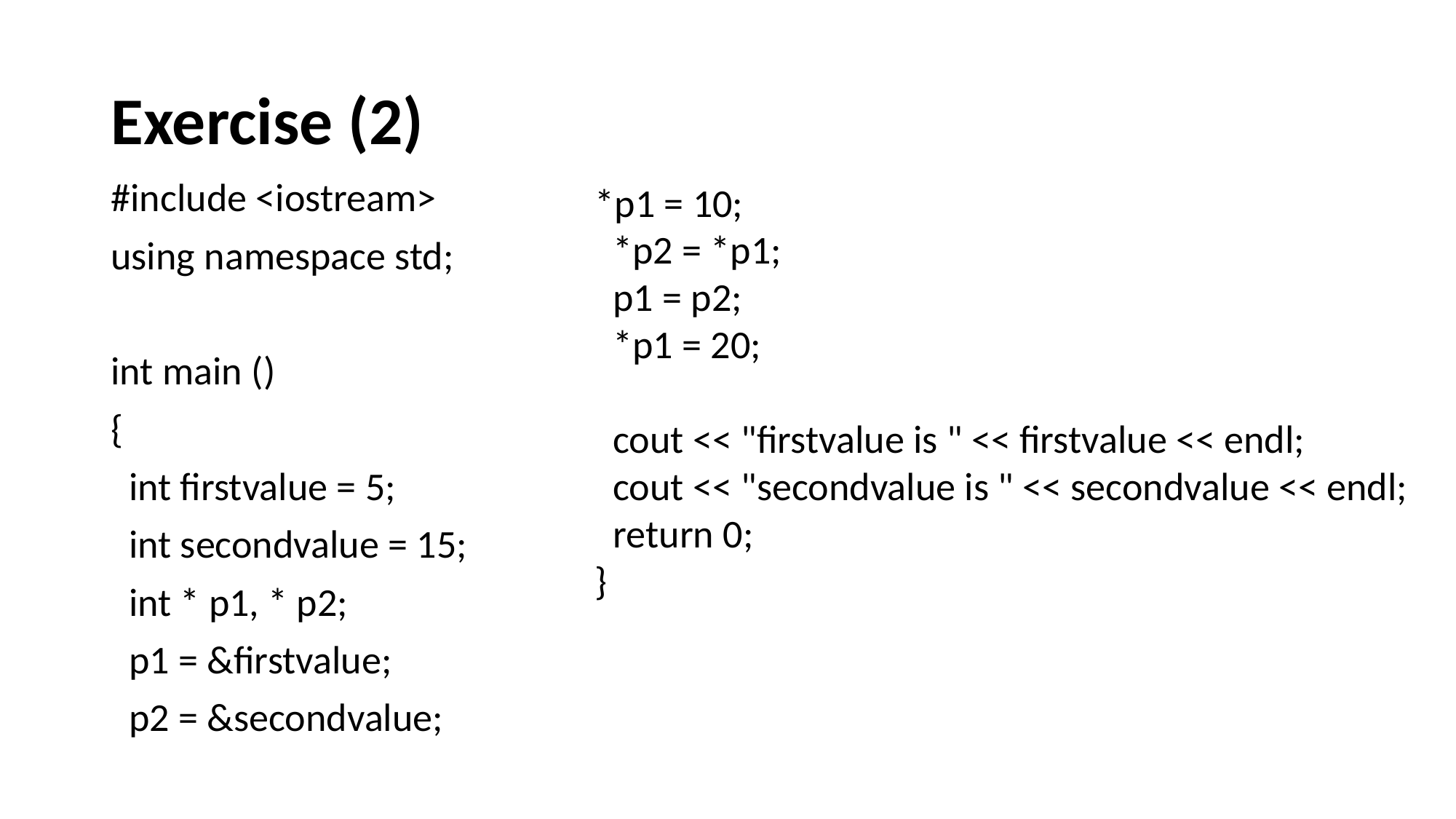

# Exercise (2)
#include <iostream>
using namespace std;

int main ()
{
  int firstvalue = 5;
  int secondvalue = 15;
  int * p1, * p2;
  p1 = &firstvalue;
  p2 = &secondvalue;

*p1 = 10;
  *p2 = *p1;
  p1 = p2;
  *p1 = 20;

  cout << "firstvalue is " << firstvalue << endl;
  cout << "secondvalue is " << secondvalue << endl;
  return 0;
}